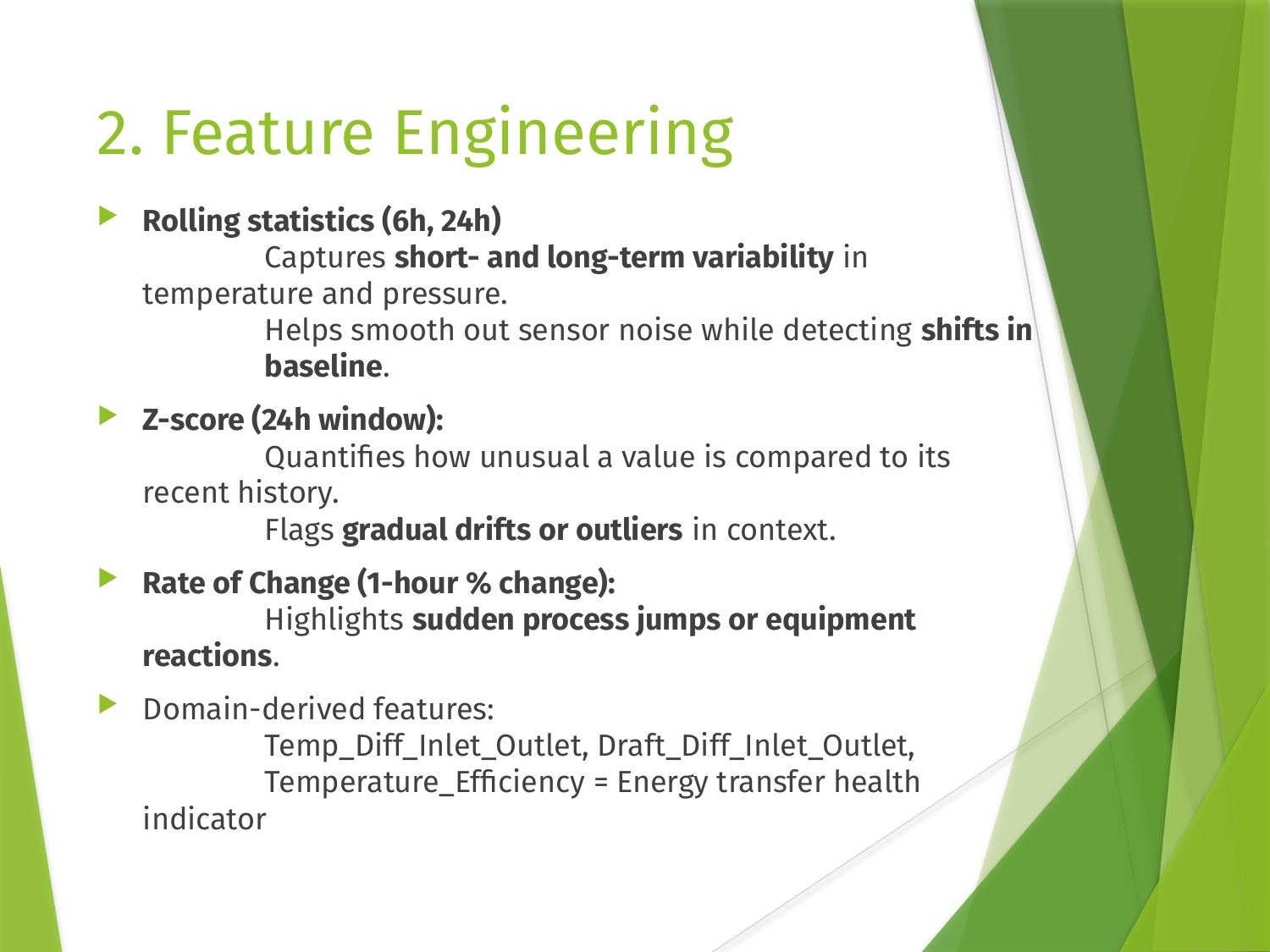

# 2. Feature Engineering
Rolling statistics (6h, 24h)
		Captures short- and long-term variability in 				temperature and pressure.
		Helps smooth out sensor noise while detecting shifts in 		baseline.
Z-score (24h window):
		Quantifies how unusual a value is compared to its 			recent history.
		Flags gradual drifts or outliers in context.
Rate of Change (1-hour % change):
		Highlights sudden process jumps or equipment 				reactions.
Domain-derived features:
		Temp_Diff_Inlet_Outlet, Draft_Diff_Inlet_Outlet,
		Temperature_Efficiency = Energy transfer health 			indicator